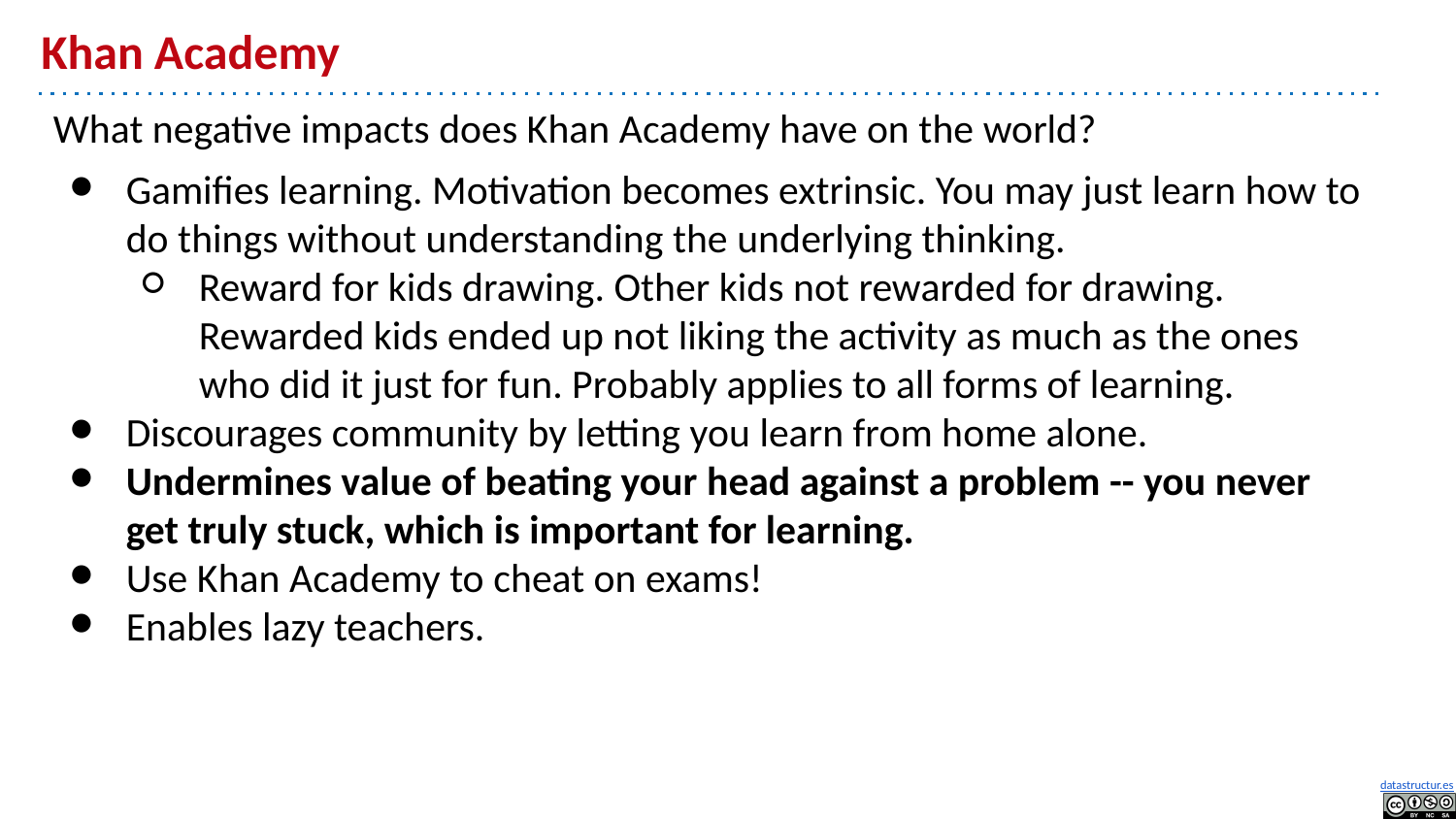

# Khan Academy
What negative impacts does Khan Academy have on the world?
Gamifies learning. Motivation becomes extrinsic. You may just learn how to do things without understanding the underlying thinking.
Reward for kids drawing. Other kids not rewarded for drawing. Rewarded kids ended up not liking the activity as much as the ones who did it just for fun. Probably applies to all forms of learning.
Discourages community by letting you learn from home alone.
Undermines value of beating your head against a problem -- you never get truly stuck, which is important for learning.
Use Khan Academy to cheat on exams!
Enables lazy teachers.